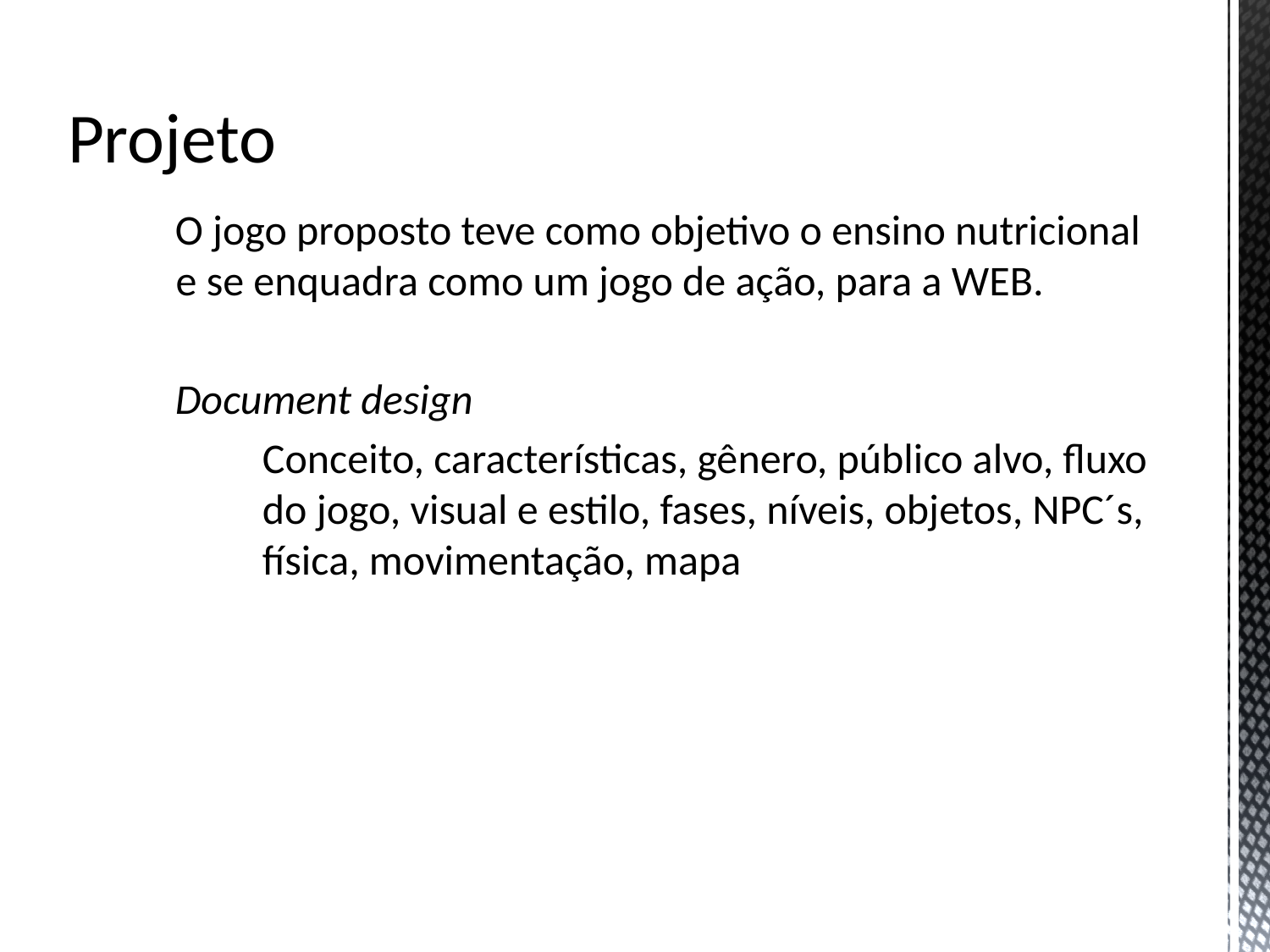

# Projeto
O jogo proposto teve como objetivo o ensino nutricional e se enquadra como um jogo de ação, para a WEB.

Document design
Conceito, características, gênero, público alvo, fluxo do jogo, visual e estilo, fases, níveis, objetos, NPC´s, física, movimentação, mapa